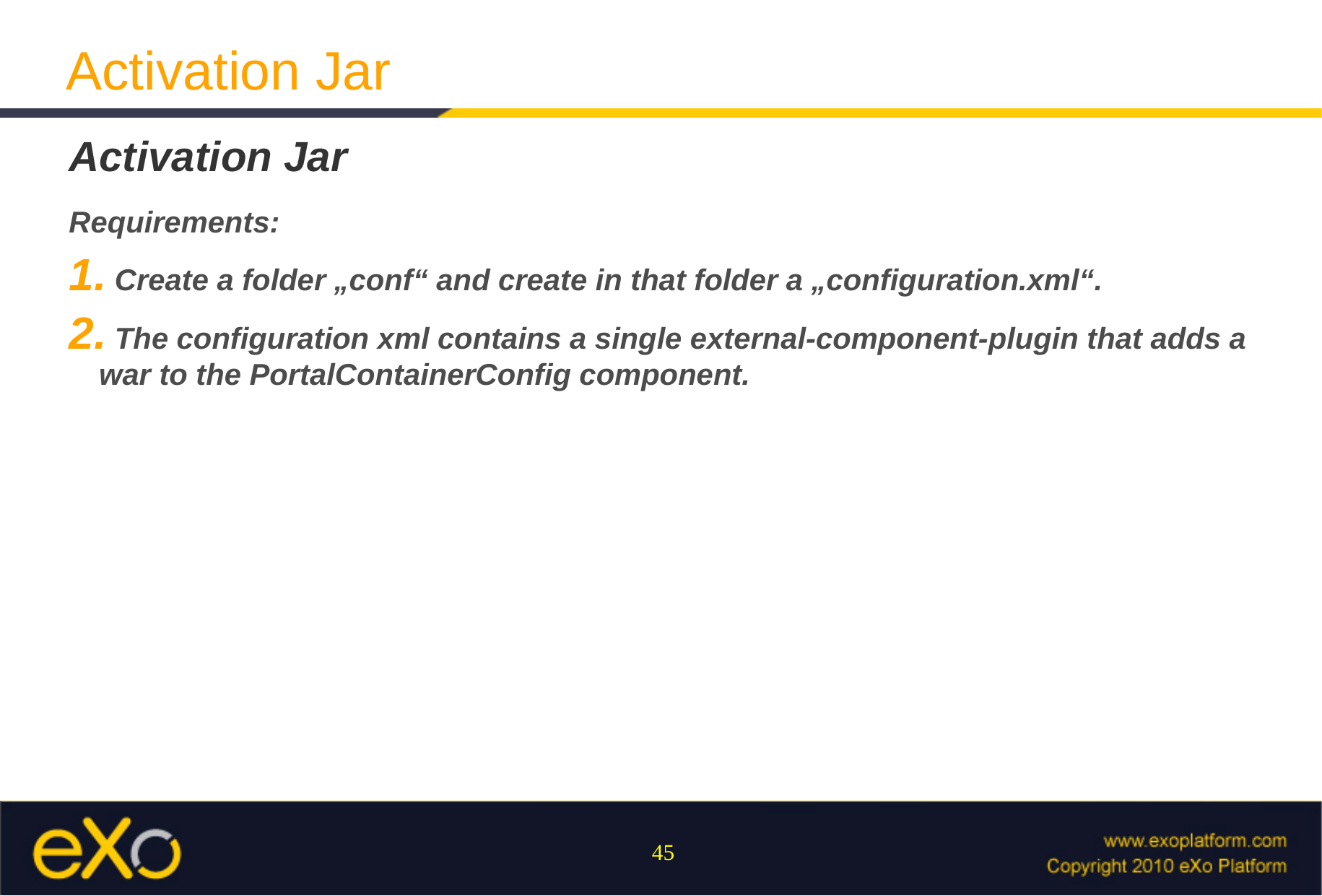

Activation Jar
Activation Jar
Requirements:
 Create a folder „conf“ and create in that folder a „configuration.xml“.
 The configuration xml contains a single external-component-plugin that adds a war to the PortalContainerConfig component.